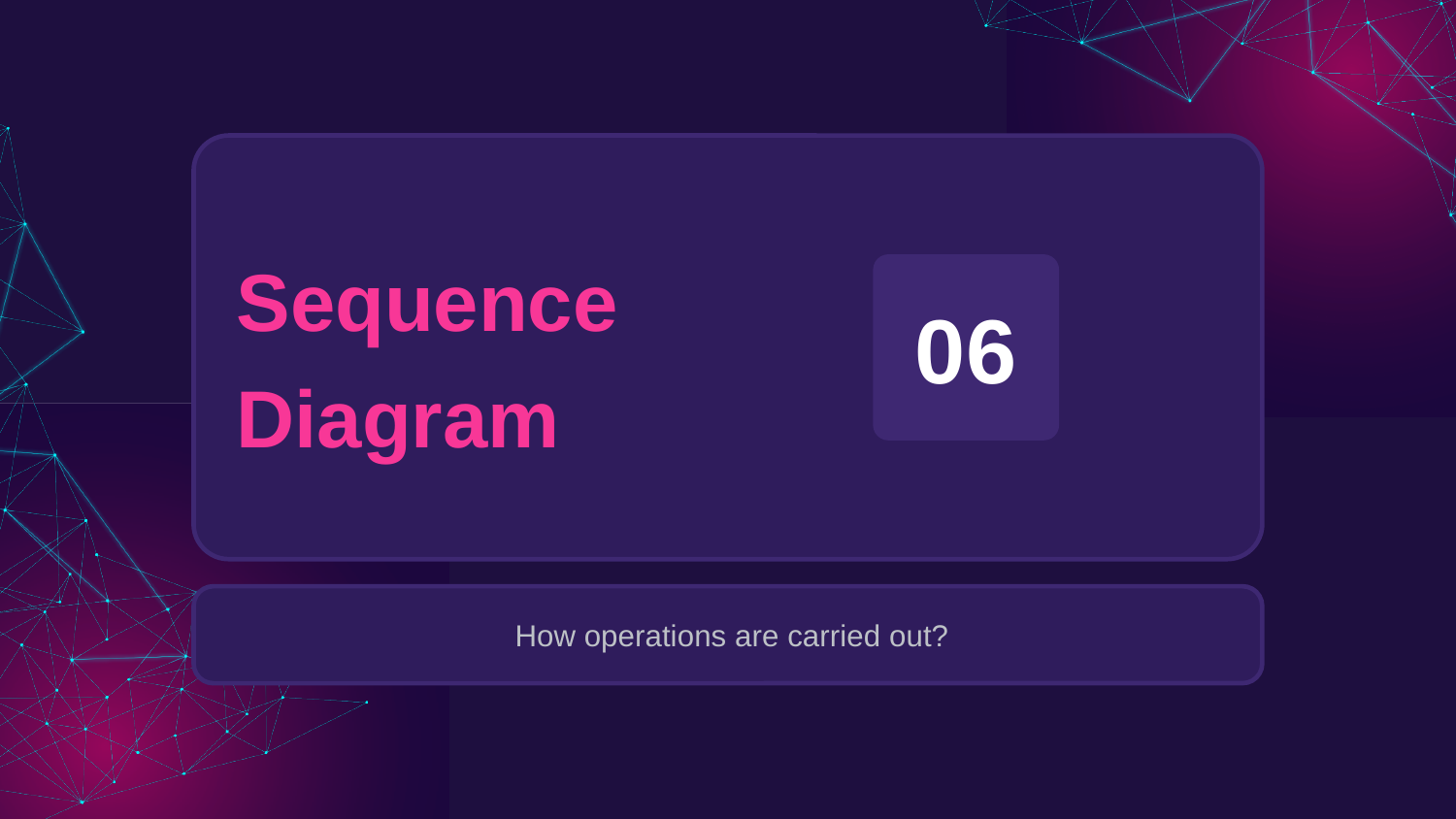

# Sequence Diagram

06

 How operations are carried out?